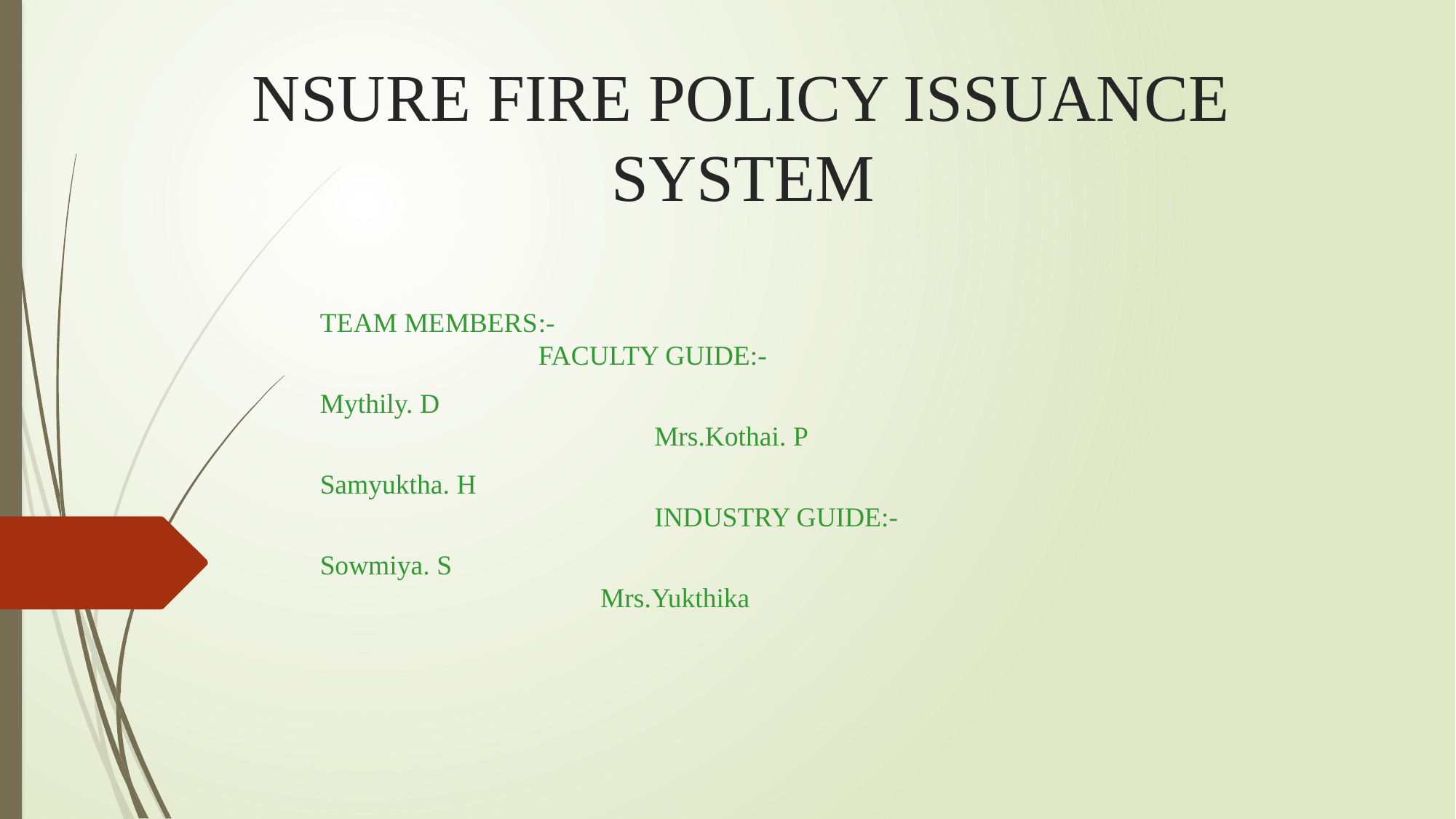

# NSURE FIRE POLICY ISSUANCE	SYSTEM
TEAM MEMBERS	:-									FACULTY GUIDE:-
Mythily. D											 Mrs.Kothai. P
Samyuktha. H											 INDUSTRY GUIDE:-
Sowmiya. S										         Mrs.Yukthika